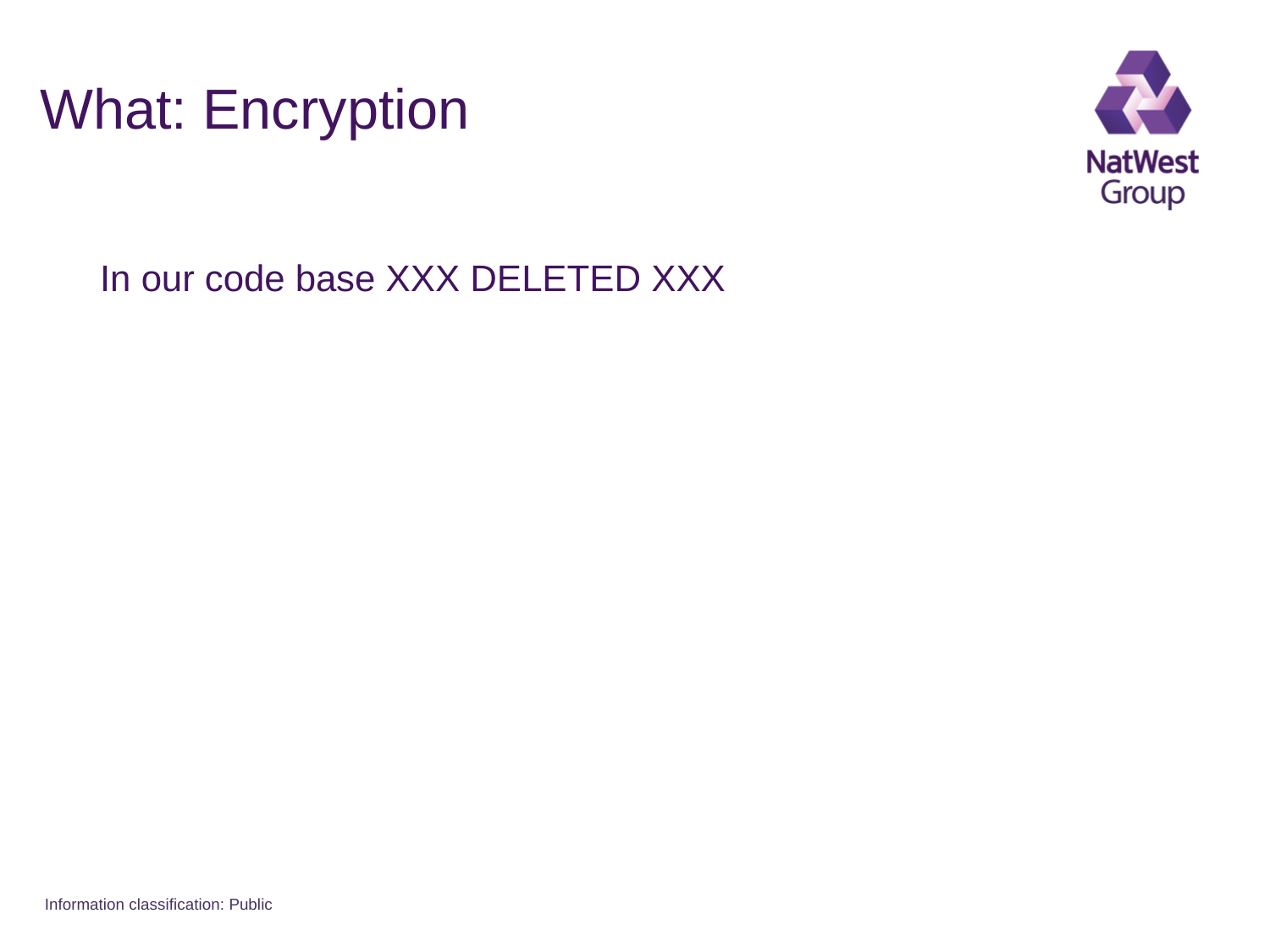

# What: Encryption
In our code base XXX DELETED XXX